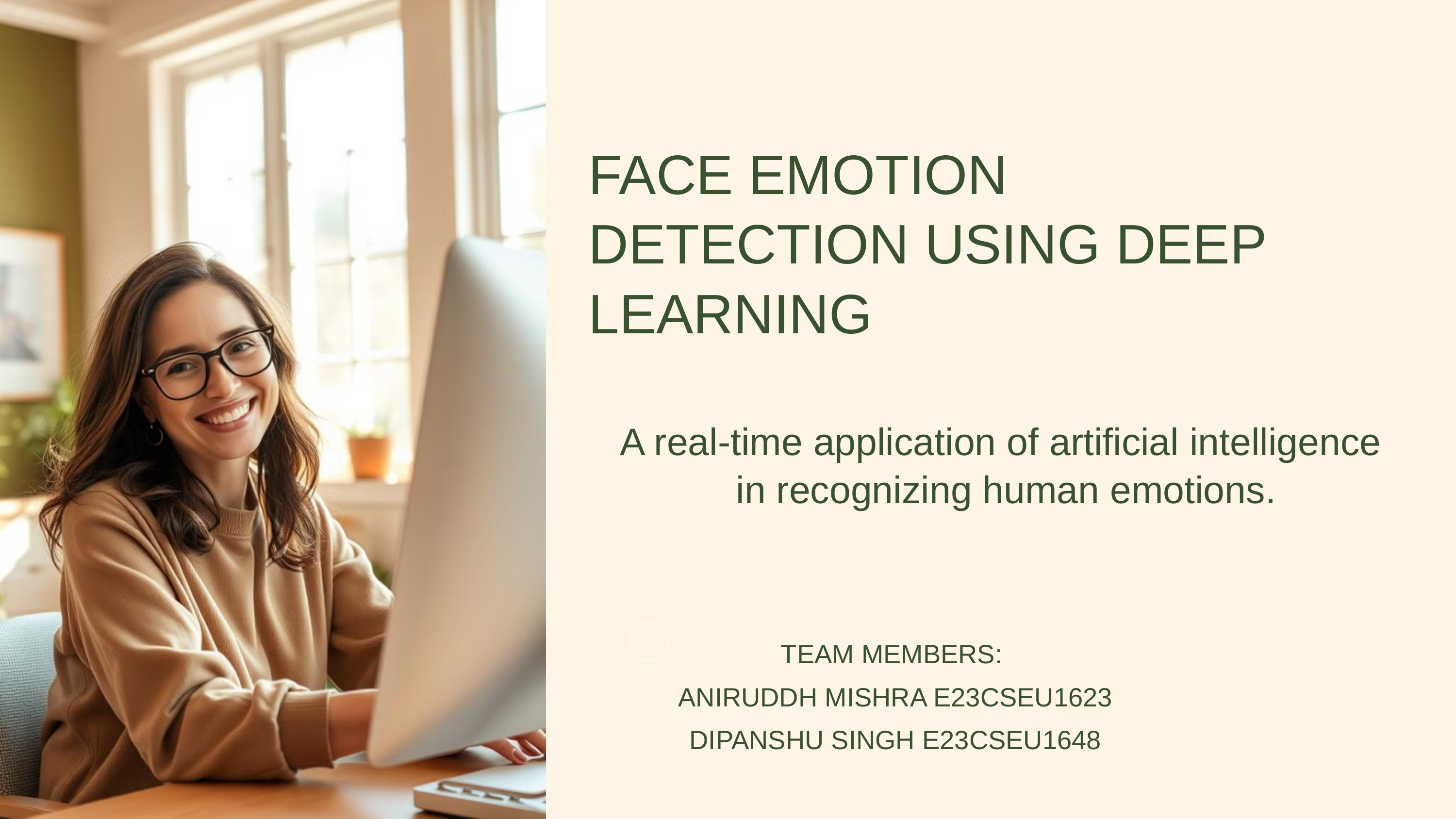

FACE EMOTION DETECTION USING DEEP LEARNING
A real-time application of artificial intelligence
 in recognizing human emotions.

TEAM MEMBERS:
ANIRUDDH MISHRA E23CSEU1623
DIPANSHU SINGH E23CSEU1648